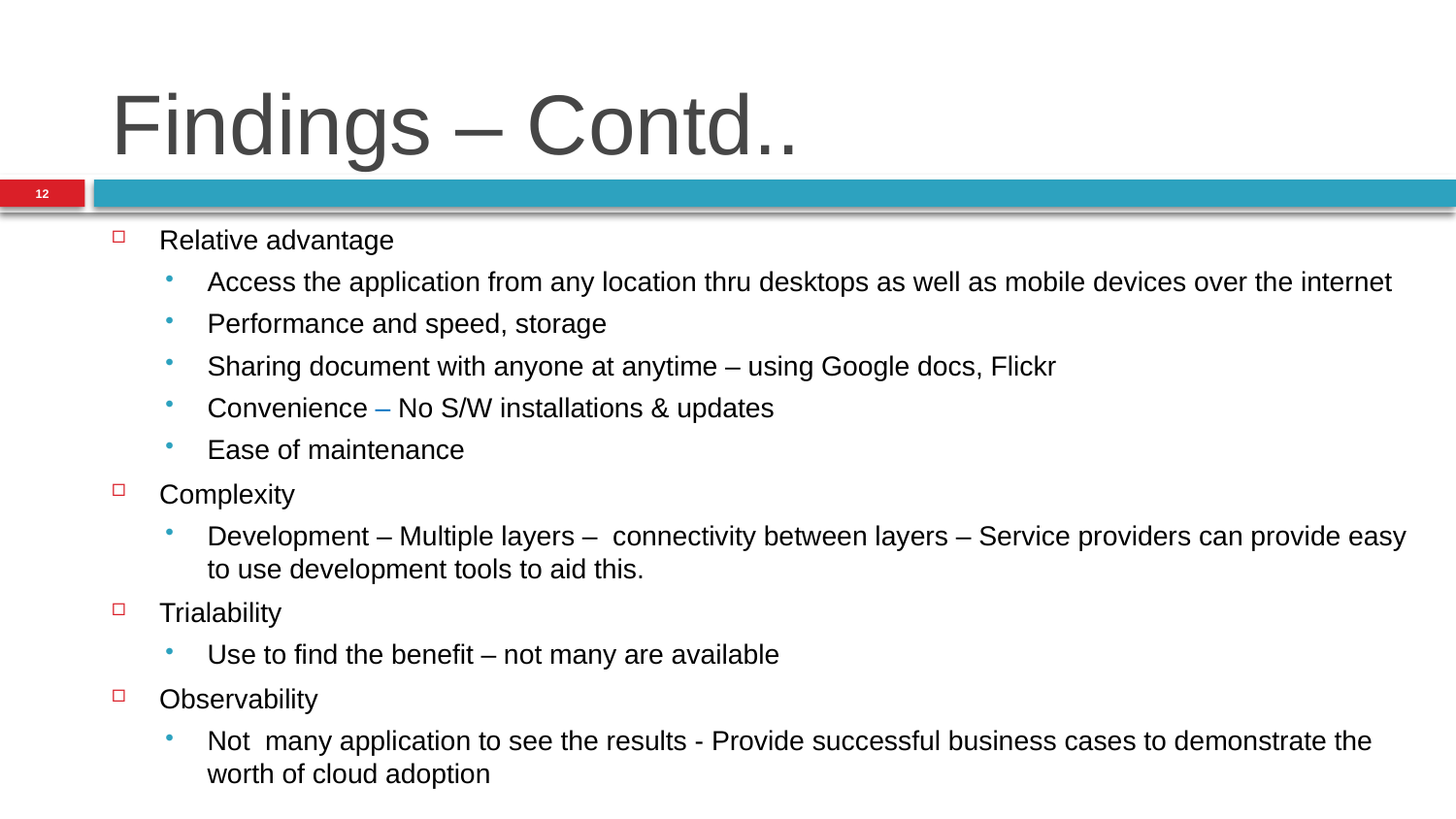

# Findings – Contd..
12
Relative advantage
Access the application from any location thru desktops as well as mobile devices over the internet
Performance and speed, storage
Sharing document with anyone at anytime – using Google docs, Flickr
Convenience – No S/W installations & updates
Ease of maintenance
Complexity
Development – Multiple layers –  connectivity between layers – Service providers can provide easy to use development tools to aid this.
Trialability
Use to find the benefit – not many are available
Observability
Not  many application to see the results - Provide successful business cases to demonstrate the worth of cloud adoption